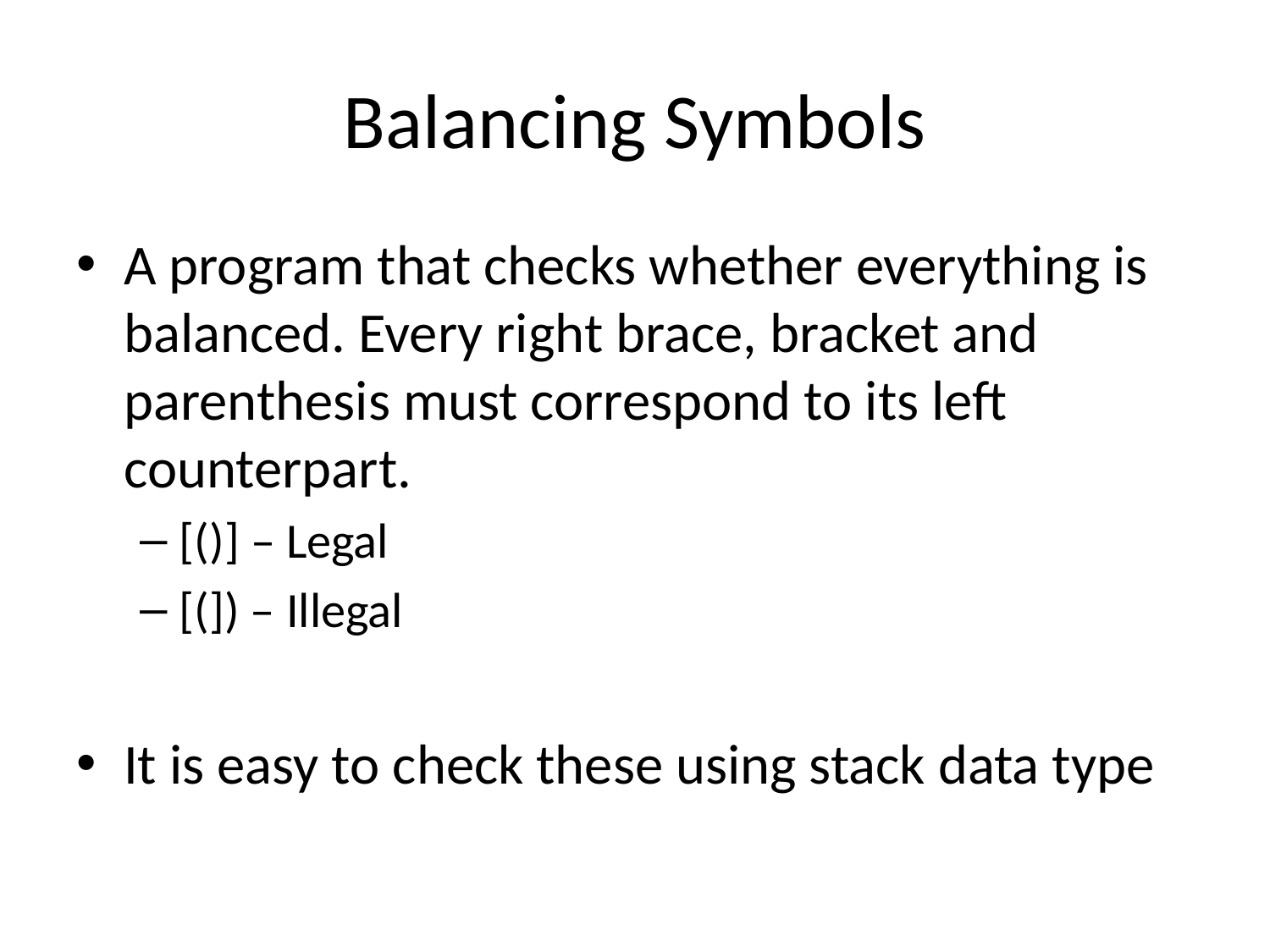

# Balancing Symbols
A program that checks whether everything is balanced. Every right brace, bracket and parenthesis must correspond to its left counterpart.
[()] – Legal
[(]) – Illegal

It is easy to check these using stack data type